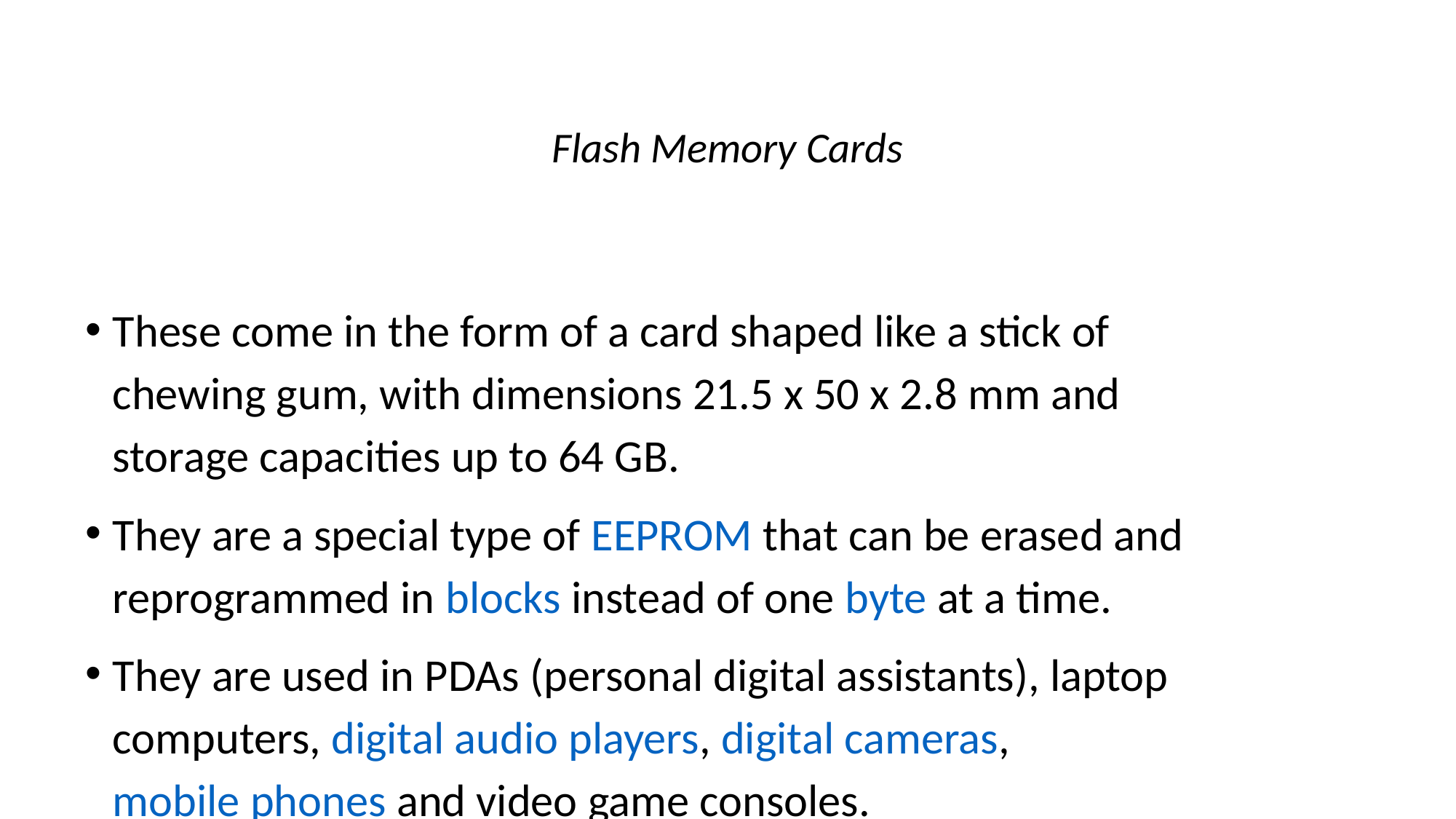

Flash Memory Cards
These come in the form of a card shaped like a stick of chewing gum, with dimensions 21.5 x 50 x 2.8 mm and storage capacities up to 64 GB.
They are a special type of EEPROM that can be erased and reprogrammed in blocks instead of one byte at a time.
They are used in PDAs (personal digital assistants), laptop computers, digital audio players, digital cameras,  mobile phones and video game consoles.